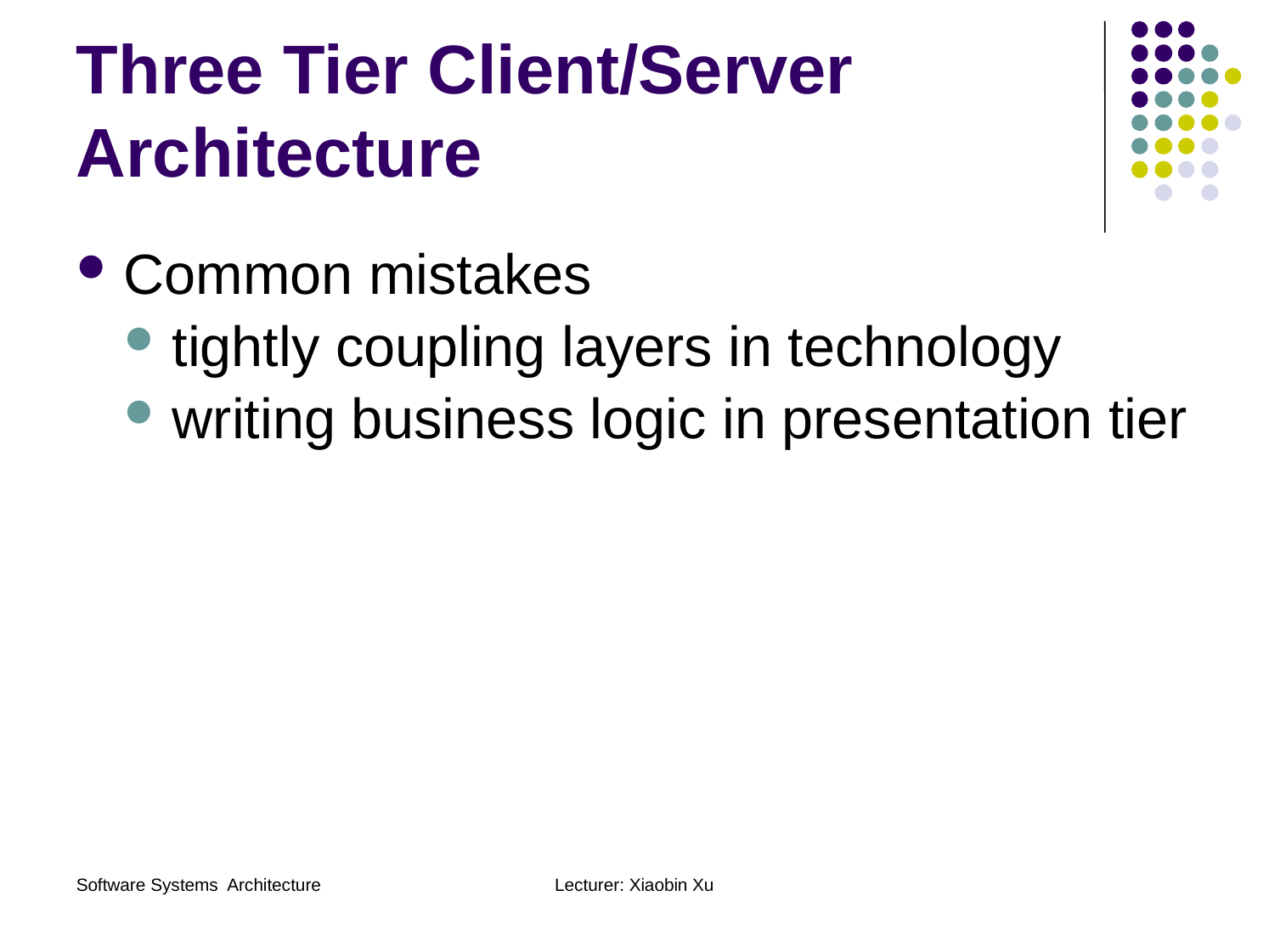

# Three Tier Client/Server Architecture
Common mistakes
tightly coupling layers in technology
writing business logic in presentation tier

Software Systems  Architecture
Lecturer: Xiaobin Xu